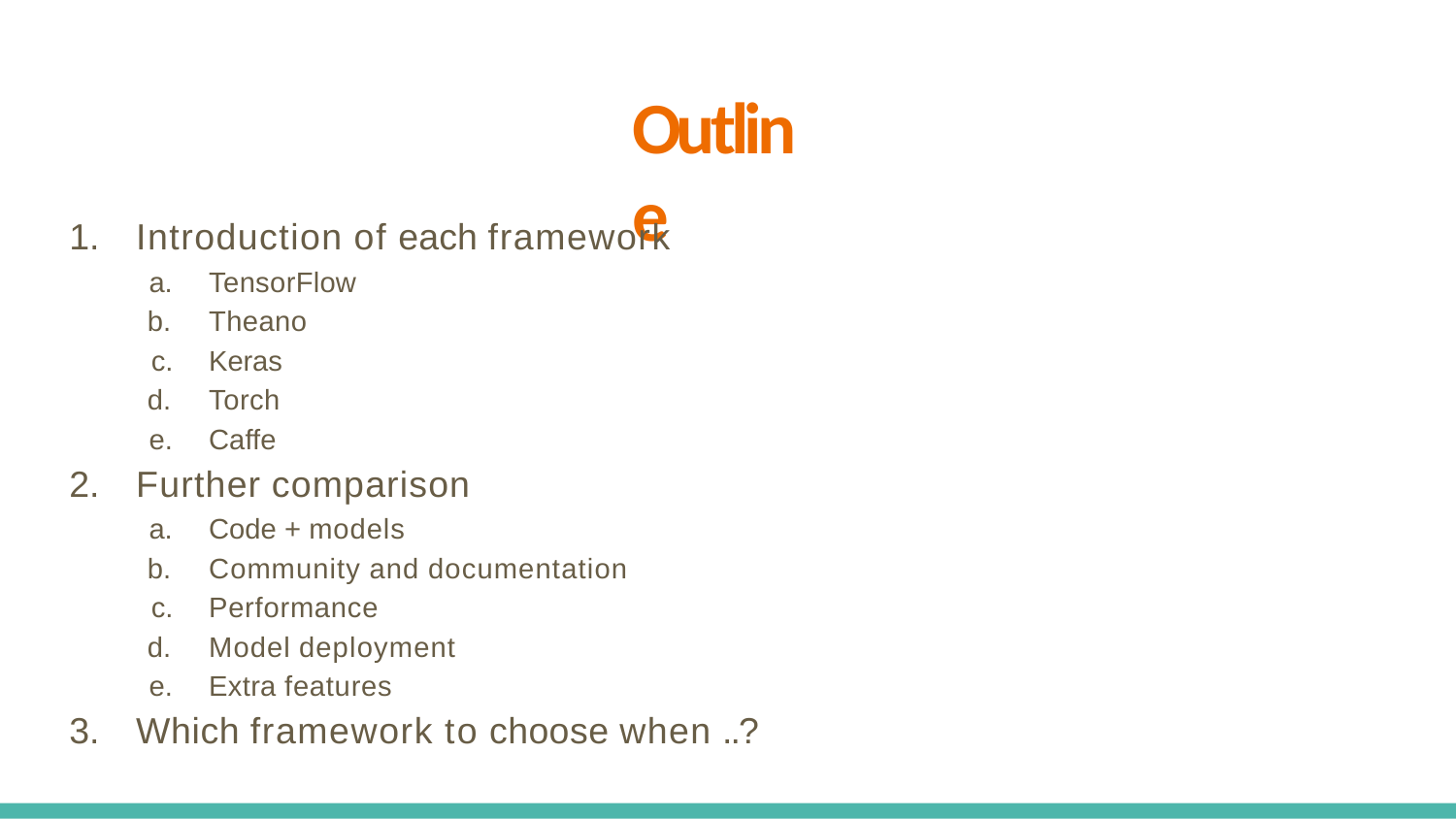

# Outline
Introduction of each framework
TensorFlow
Theano
Keras
Torch
Caffe
Further comparison
Code + models
Community and documentation
Performance
Model deployment
Extra features
Which framework to choose when ..?